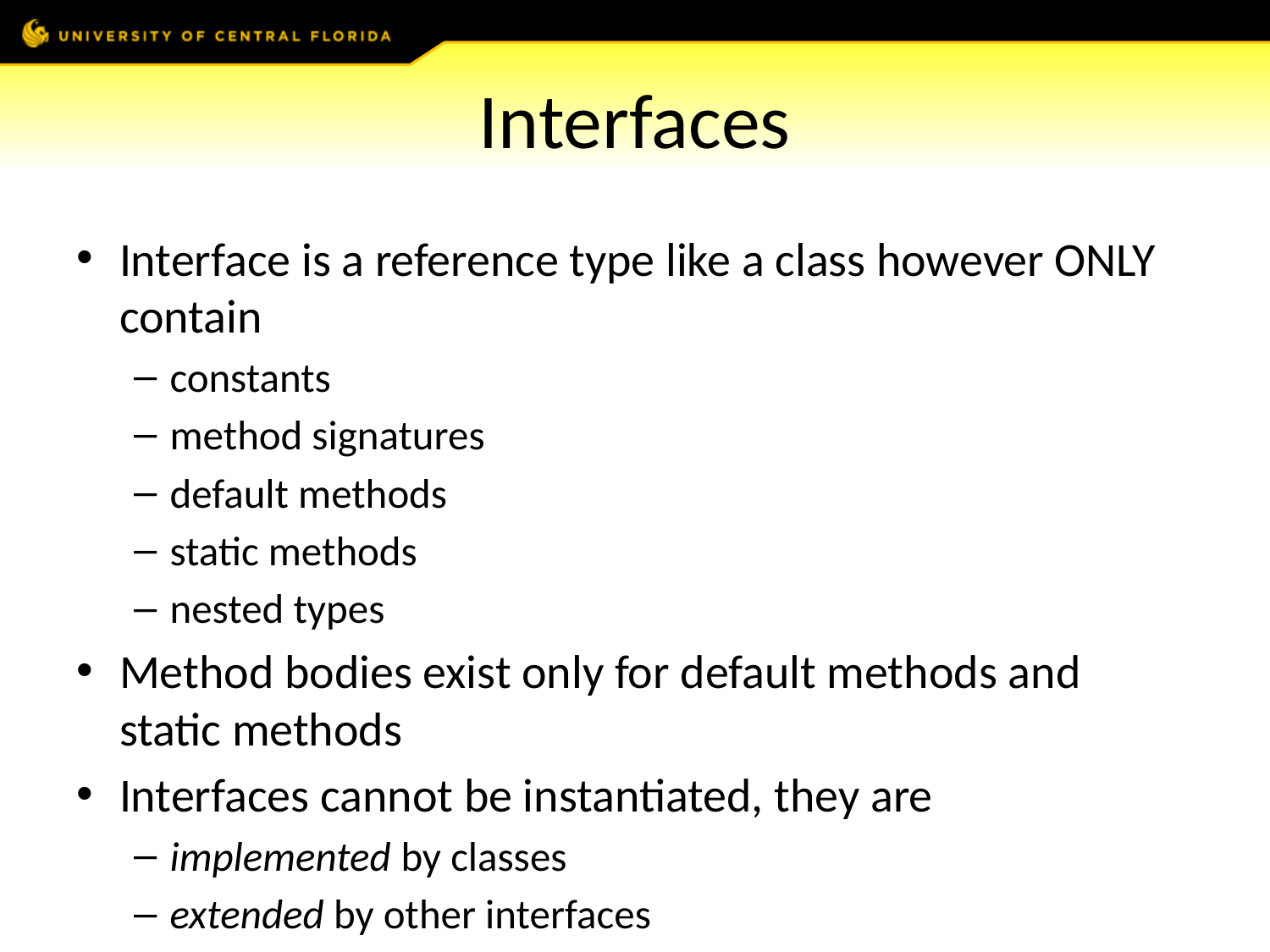

# Interfaces
Interface is a reference type like a class however ONLY contain
constants
method signatures
default methods
static methods
nested types
Method bodies exist only for default methods and static methods
Interfaces cannot be instantiated, they are
implemented by classes
extended by other interfaces